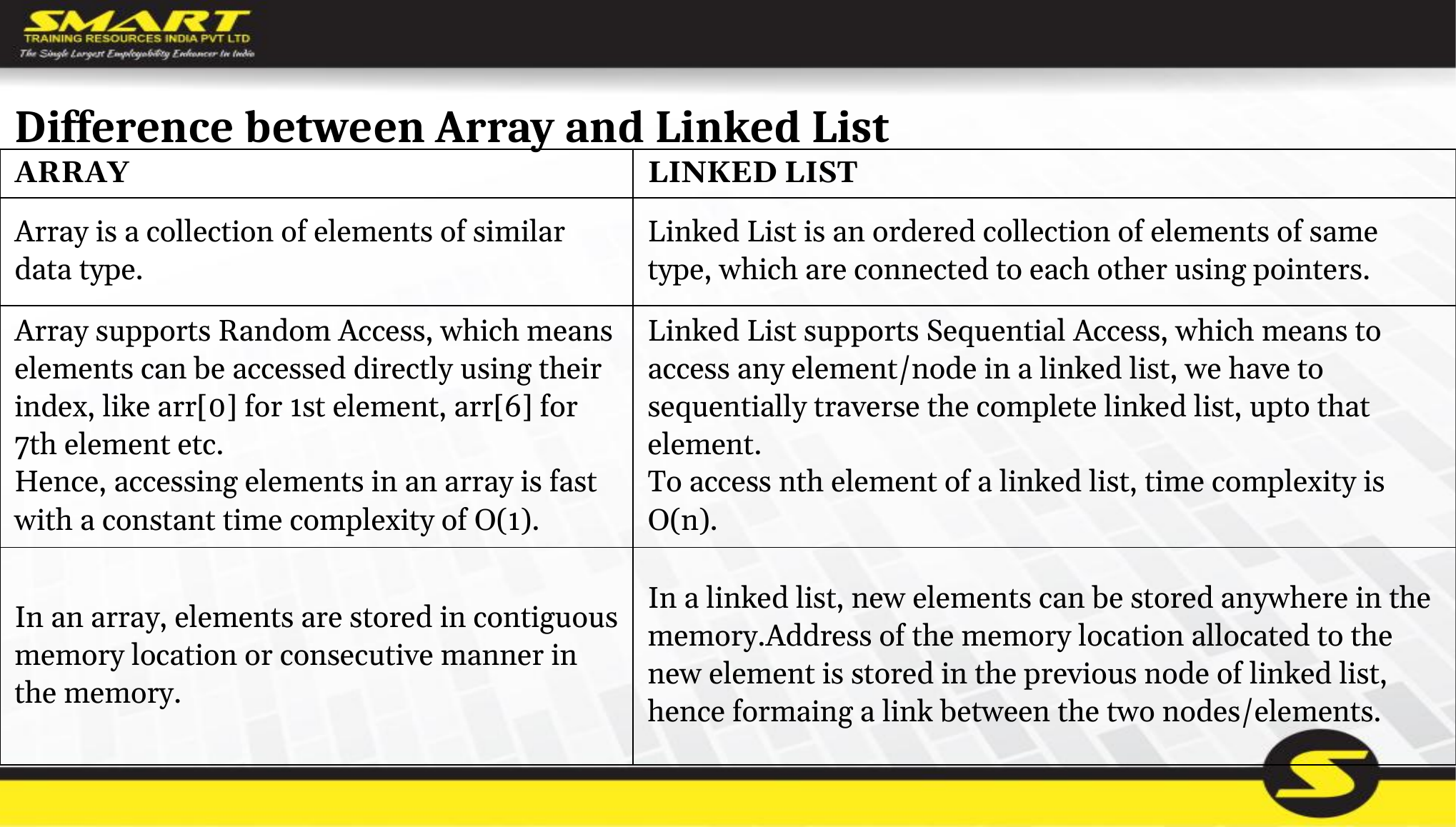

Difference between Array and Linked List
| ARRAY | LINKED LIST |
| --- | --- |
| Array is a collection of elements of similar data type. | Linked List is an ordered collection of elements of same type, which are connected to each other using pointers. |
| Array supports Random Access, which means elements can be accessed directly using their index, like arr[0] for 1st element, arr[6] for 7th element etc. Hence, accessing elements in an array is fast with a constant time complexity of O(1). | Linked List supports Sequential Access, which means to access any element/node in a linked list, we have to sequentially traverse the complete linked list, upto that element. To access nth element of a linked list, time complexity is O(n). |
| In an array, elements are stored in contiguous memory location or consecutive manner in the memory. | In a linked list, new elements can be stored anywhere in the memory.Address of the memory location allocated to the new element is stored in the previous node of linked list, hence formaing a link between the two nodes/elements. |